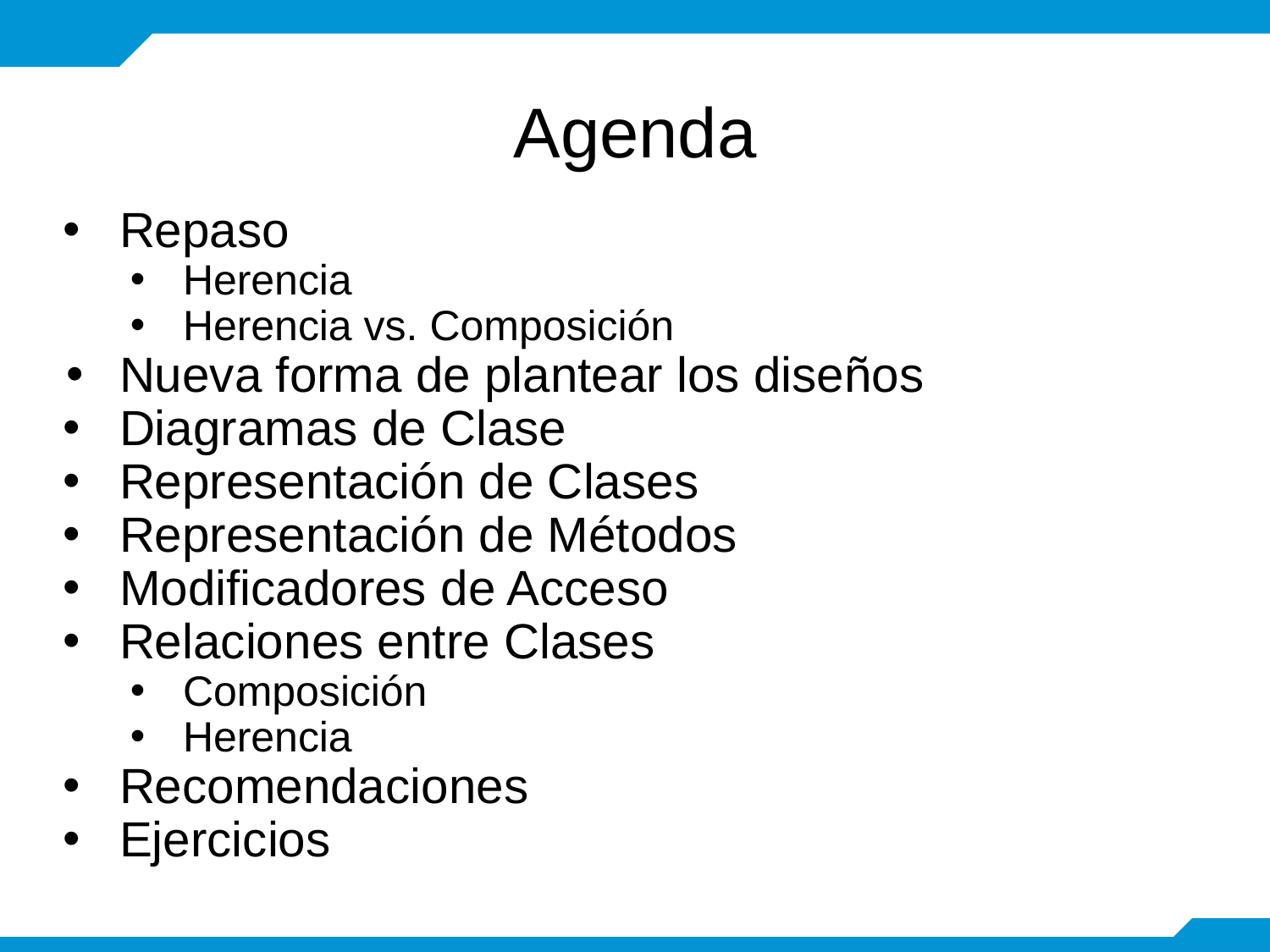

# Agenda
Repaso
Herencia
Herencia vs. Composición
Nueva forma de plantear los diseños
Diagramas de Clase
Representación de Clases
Representación de Métodos
Modificadores de Acceso
Relaciones entre Clases
Composición
Herencia
Recomendaciones
Ejercicios